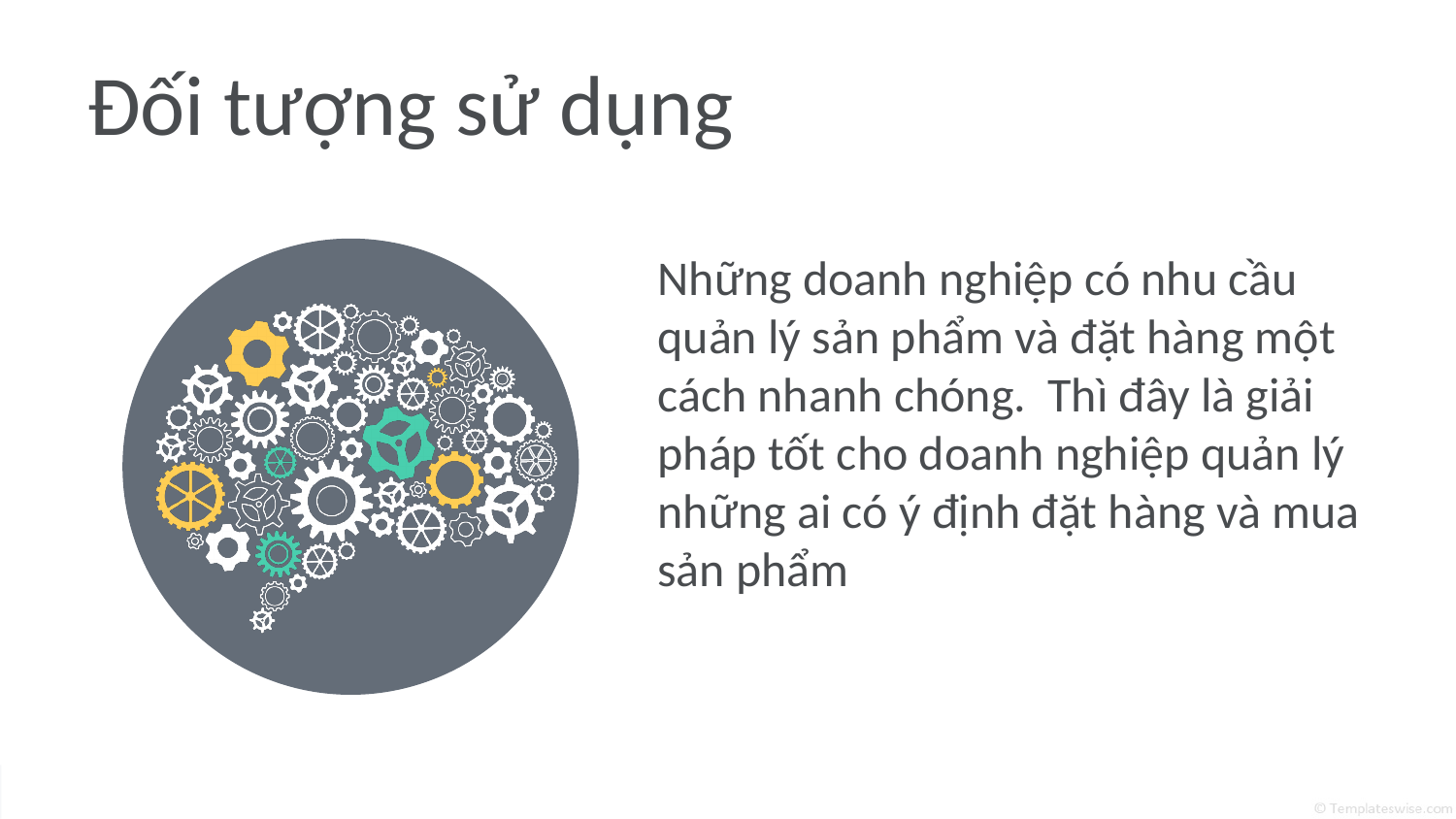

# Đối tượng sử dụng
Những doanh nghiệp có nhu cầu quản lý sản phẩm và đặt hàng một cách nhanh chóng.  Thì đây là giải pháp tốt cho doanh nghiệp quản lý những ai có ý định đặt hàng và mua sản phẩm